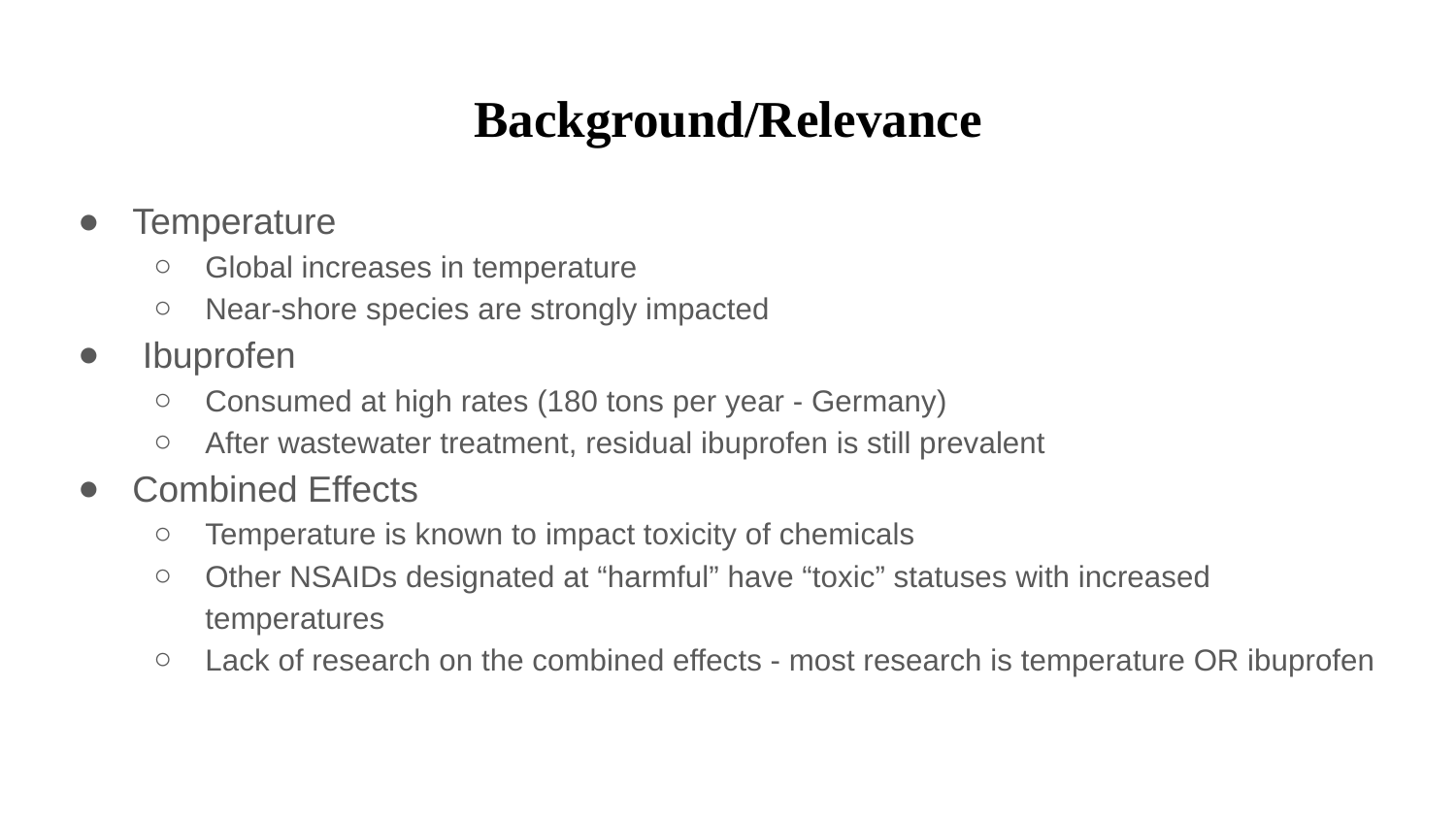

# Background/Relevance
Temperature
Global increases in temperature
Near-shore species are strongly impacted
 Ibuprofen
Consumed at high rates (180 tons per year - Germany)
After wastewater treatment, residual ibuprofen is still prevalent
Combined Effects
Temperature is known to impact toxicity of chemicals
Other NSAIDs designated at “harmful” have “toxic” statuses with increased temperatures
Lack of research on the combined effects - most research is temperature OR ibuprofen